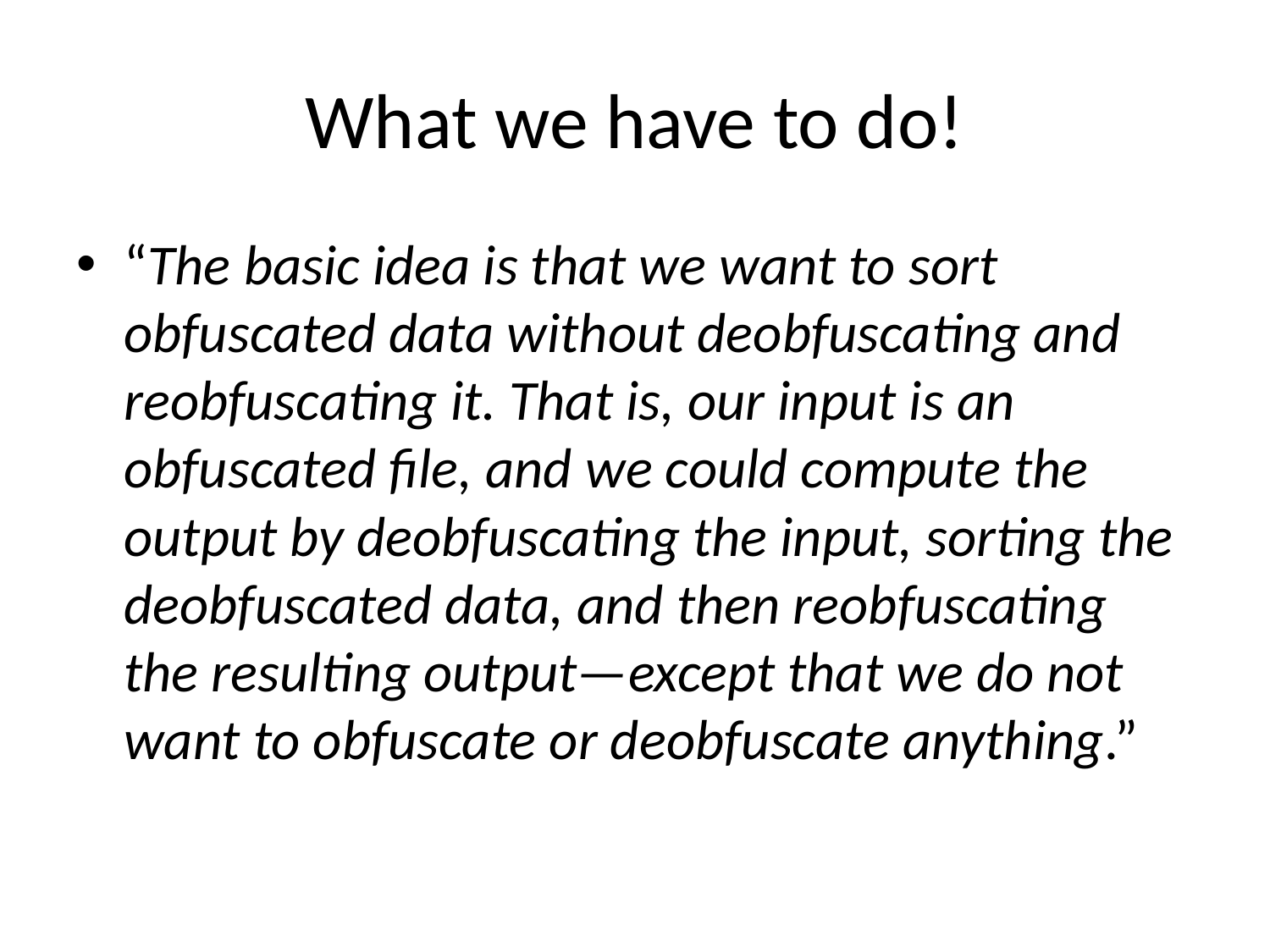

# What we have to do!
“The basic idea is that we want to sort obfuscated data without deobfuscating and reobfuscating it. That is, our input is an obfuscated file, and we could compute the output by deobfuscating the input, sorting the deobfuscated data, and then reobfuscating the resulting output—except that we do not want to obfuscate or deobfuscate anything.”